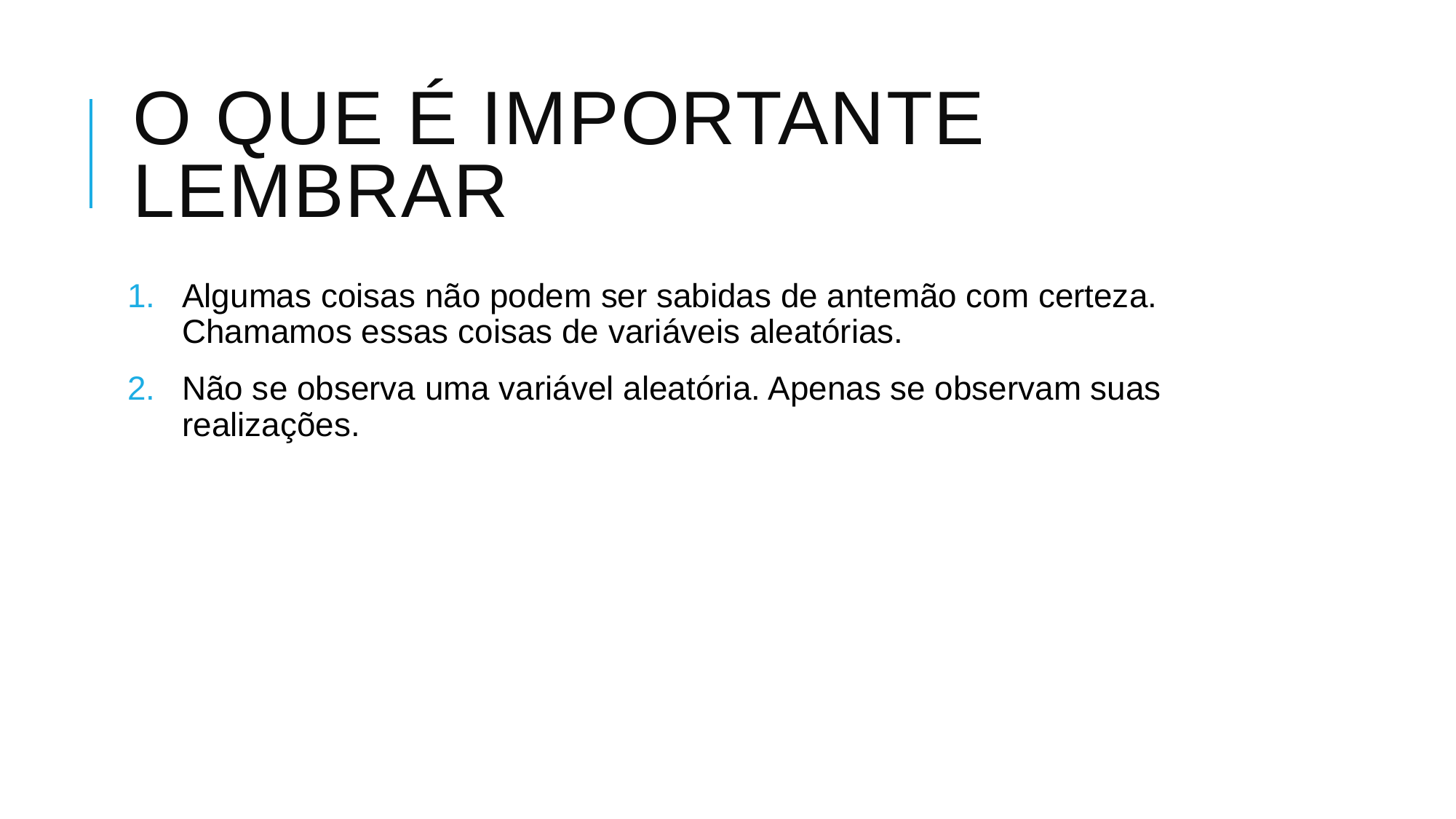

# O que é importante lembrar
Algumas coisas não podem ser sabidas de antemão com certeza. Chamamos essas coisas de variáveis aleatórias.
Não se observa uma variável aleatória. Apenas se observam suas realizações.